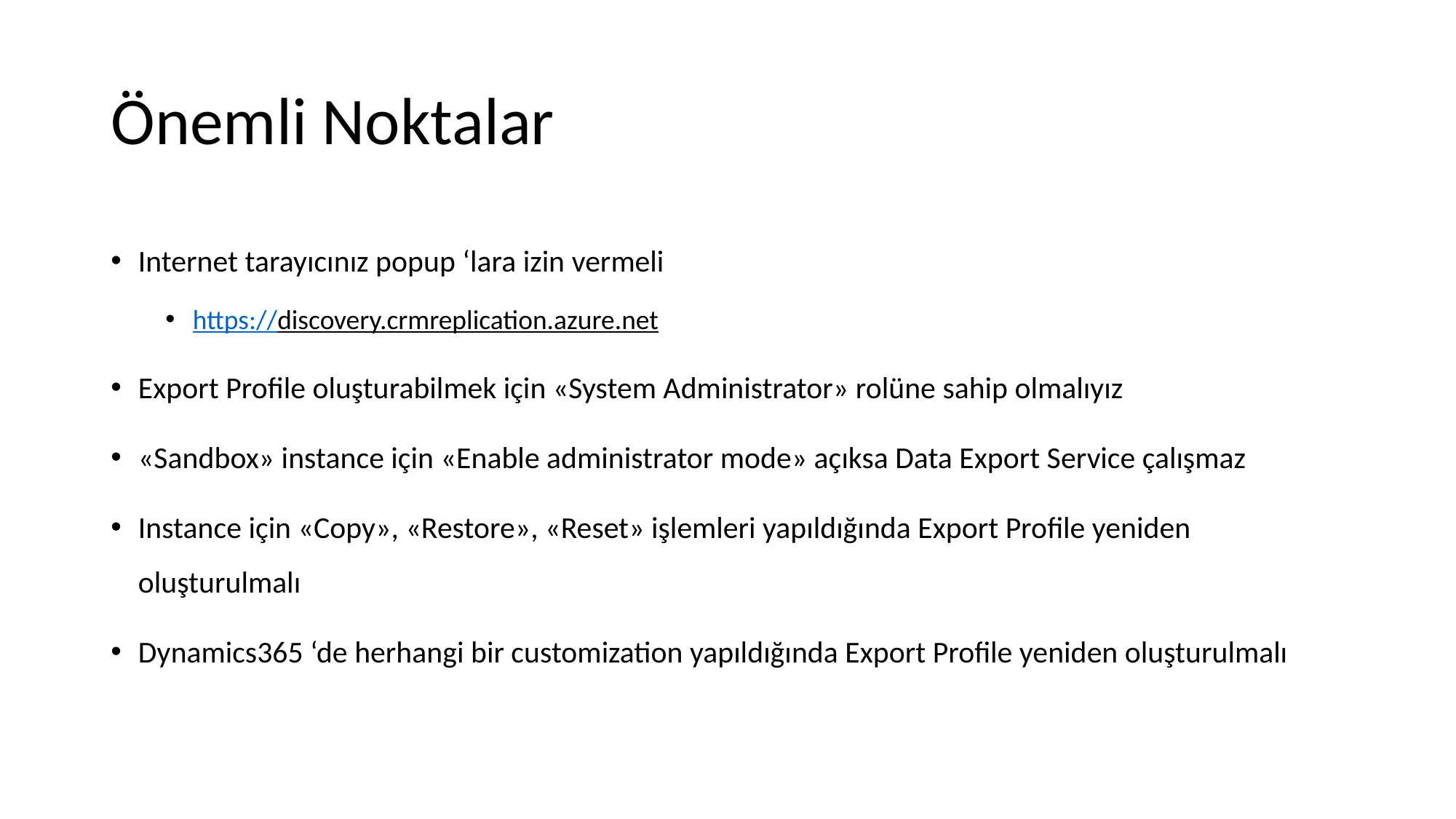

# Önemli Noktalar
Internet tarayıcınız popup ‘lara izin vermeli
https://discovery.crmreplication.azure.net
Export Profile oluşturabilmek için «System Administrator» rolüne sahip olmalıyız
«Sandbox» instance için «Enable administrator mode» açıksa Data Export Service çalışmaz
Instance için «Copy», «Restore», «Reset» işlemleri yapıldığında Export Profile yeniden oluşturulmalı
Dynamics365 ‘de herhangi bir customization yapıldığında Export Profile yeniden oluşturulmalı